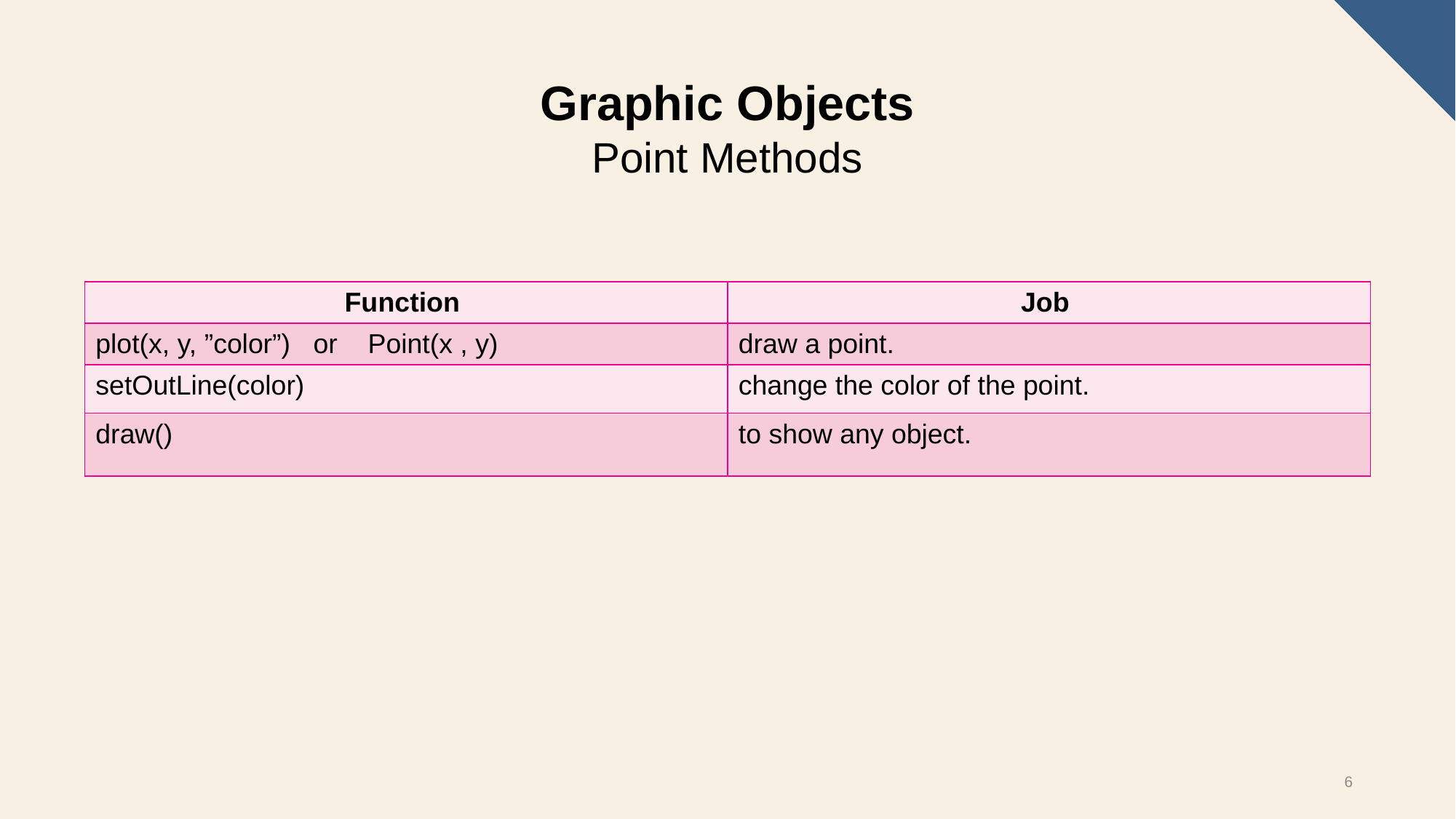

Graphic Objects
Point Methods
| Function | Job |
| --- | --- |
| plot(x, y, ”color”) or Point(x , y) | draw a point. |
| setOutLine(color) | change the color of the point. |
| draw() | to show any object. |
6